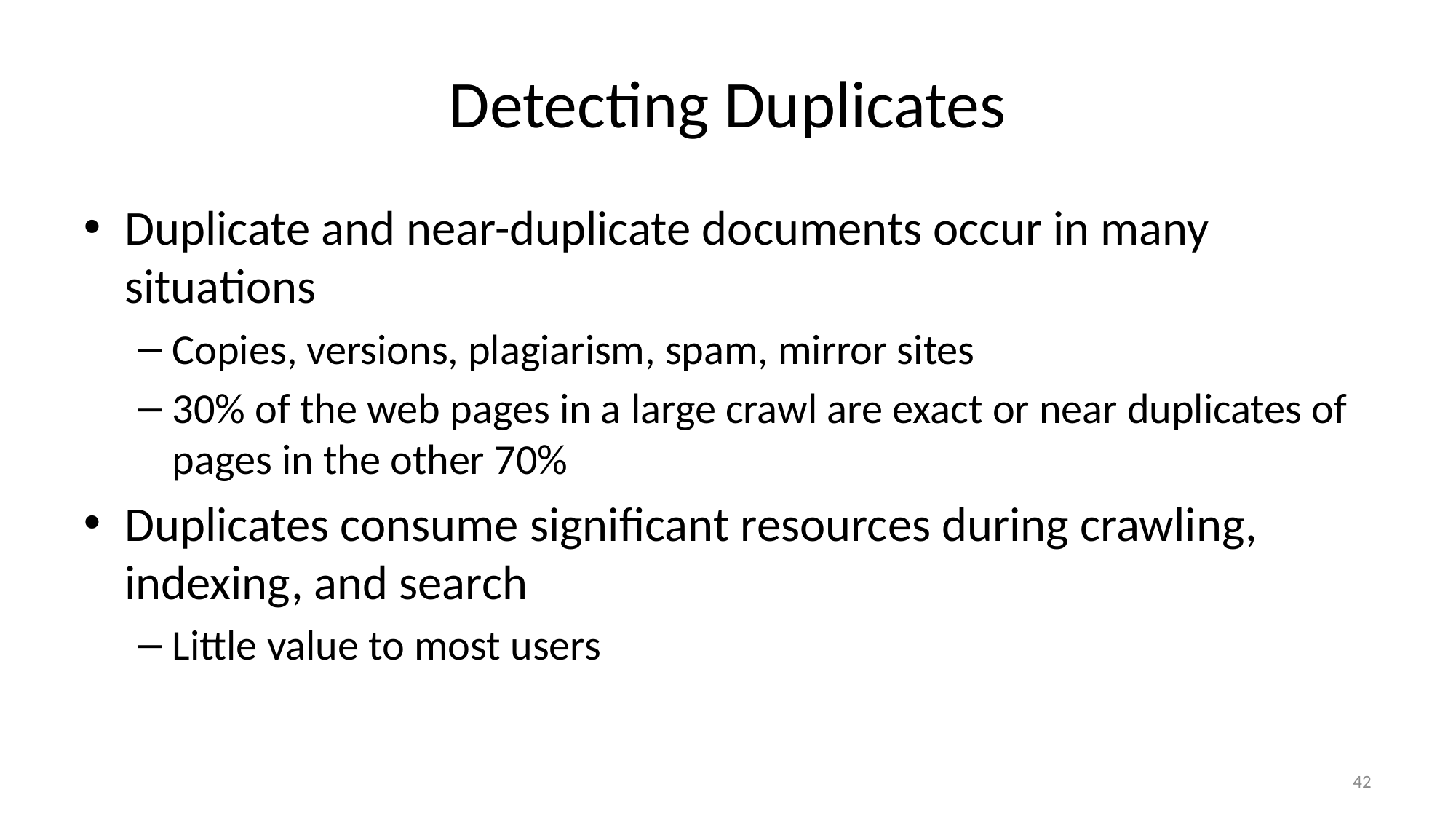

# Detecting Duplicates
Duplicate and near-duplicate documents occur in many situations
Copies, versions, plagiarism, spam, mirror sites
30% of the web pages in a large crawl are exact or near duplicates of pages in the other 70%
Duplicates consume significant resources during crawling, indexing, and search
Little value to most users
42